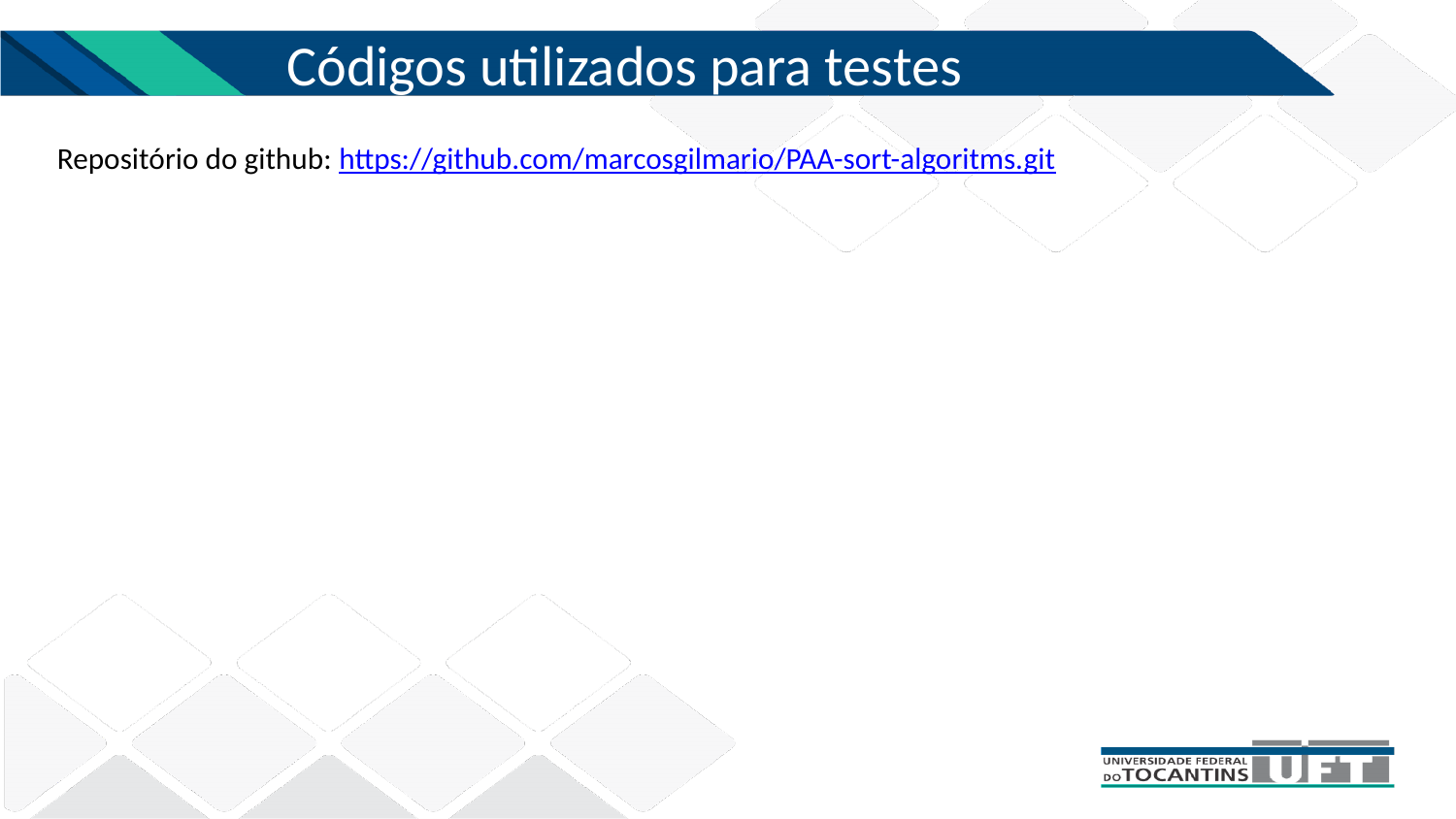

Códigos utilizados para testes

Repositório do github: https://github.com/marcosgilmario/PAA-sort-algoritms.git